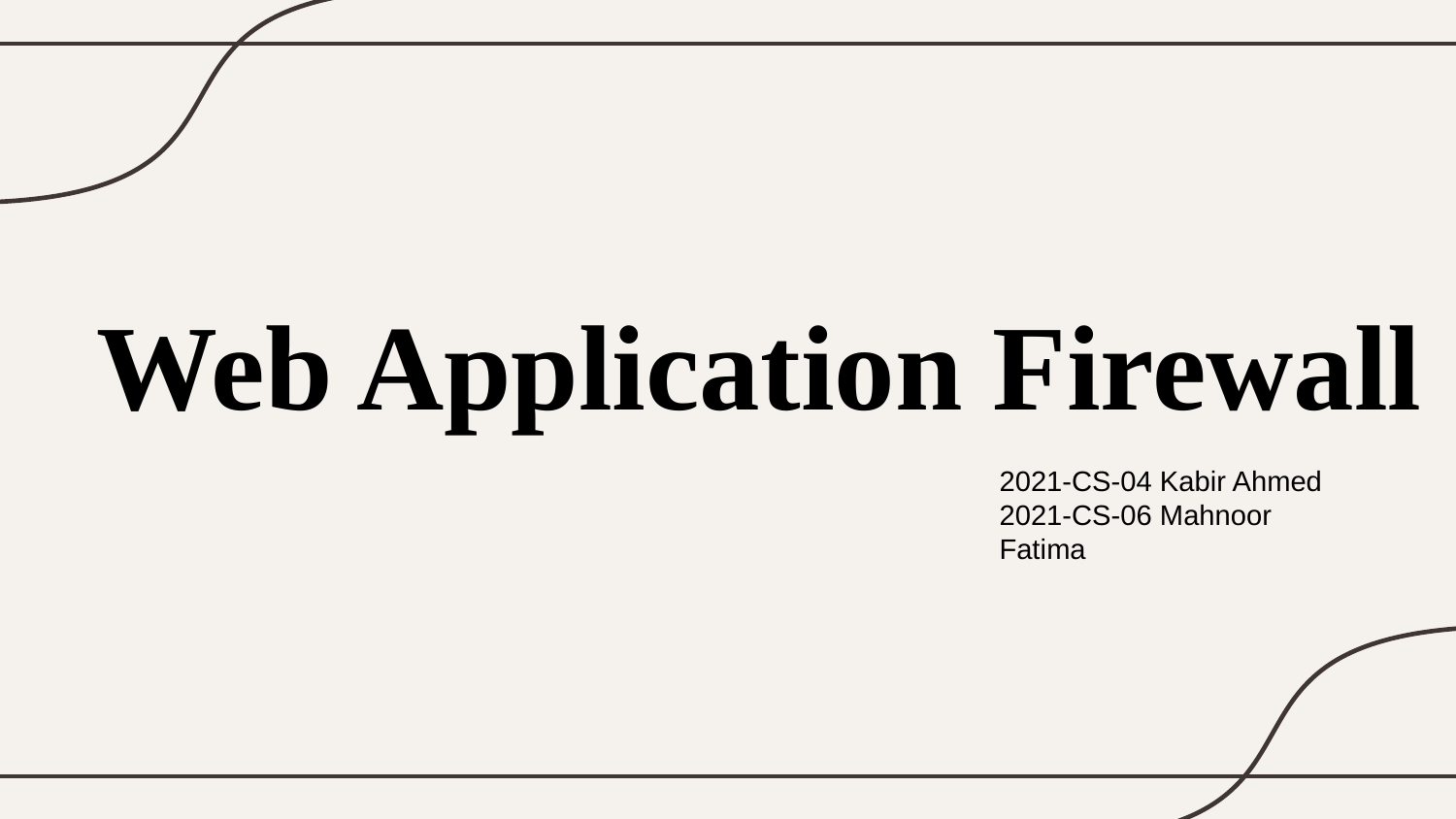

Web Application Firewall
2021-CS-04 Kabir Ahmed
2021-CS-06 Mahnoor Fatima